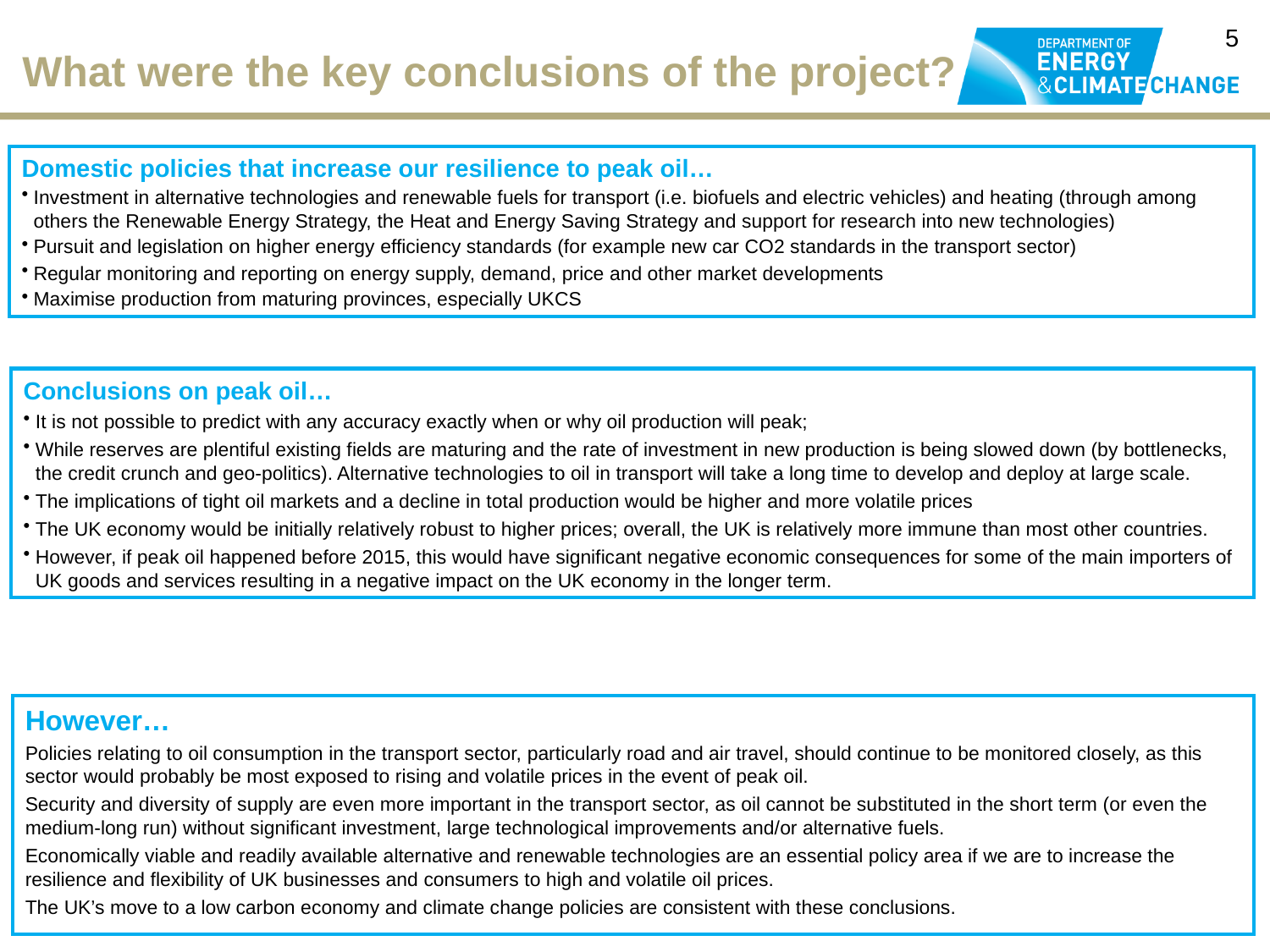

5
What were the key conclusions of the project?

Domestic policies that increase our resilience to peak oil…
Investment in alternative technologies and renewable fuels for transport (i.e. biofuels and electric vehicles) and heating (through among others the Renewable Energy Strategy, the Heat and Energy Saving Strategy and support for research into new technologies)
Pursuit and legislation on higher energy efficiency standards (for example new car CO2 standards in the transport sector)
Regular monitoring and reporting on energy supply, demand, price and other market developments
Maximise production from maturing provinces, especially UKCS
Conclusions on peak oil…
It is not possible to predict with any accuracy exactly when or why oil production will peak;
While reserves are plentiful existing fields are maturing and the rate of investment in new production is being slowed down (by bottlenecks, the credit crunch and geo-politics). Alternative technologies to oil in transport will take a long time to develop and deploy at large scale.
The implications of tight oil markets and a decline in total production would be higher and more volatile prices
The UK economy would be initially relatively robust to higher prices; overall, the UK is relatively more immune than most other countries.
However, if peak oil happened before 2015, this would have significant negative economic consequences for some of the main importers of UK goods and services resulting in a negative impact on the UK economy in the longer term.
However…
Policies relating to oil consumption in the transport sector, particularly road and air travel, should continue to be monitored closely, as this sector would probably be most exposed to rising and volatile prices in the event of peak oil.
Security and diversity of supply are even more important in the transport sector, as oil cannot be substituted in the short term (or even the medium-long run) without significant investment, large technological improvements and/or alternative fuels.
Economically viable and readily available alternative and renewable technologies are an essential policy area if we are to increase the resilience and flexibility of UK businesses and consumers to high and volatile oil prices.
The UK’s move to a low carbon economy and climate change policies are consistent with these conclusions.